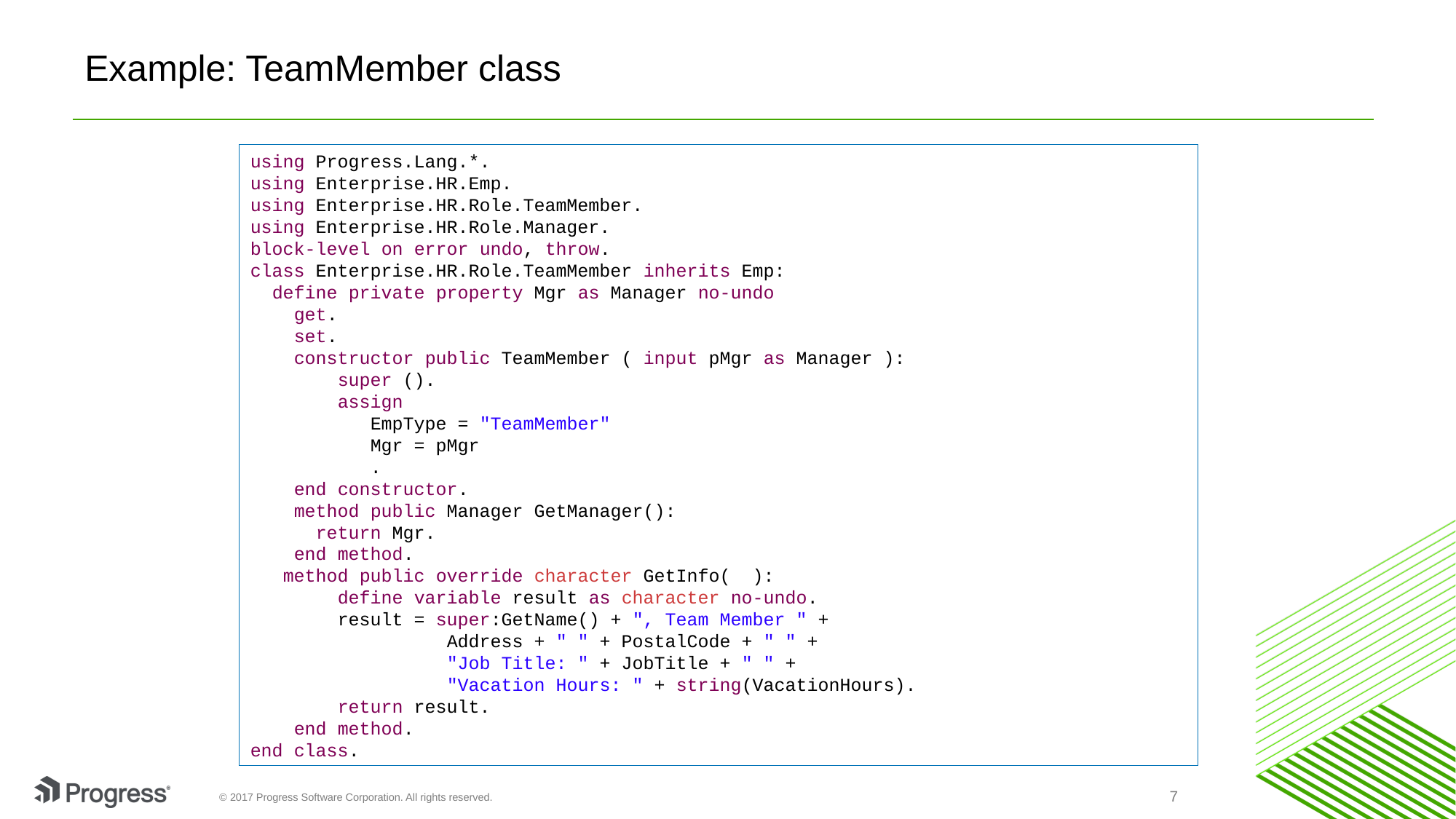

# Example: TeamMember class
using Progress.Lang.*.
using Enterprise.HR.Emp.
using Enterprise.HR.Role.TeamMember.
using Enterprise.HR.Role.Manager.
block-level on error undo, throw.
class Enterprise.HR.Role.TeamMember inherits Emp:
  define private property Mgr as Manager no-undo
    get.
    set.
    constructor public TeamMember ( input pMgr as Manager ):
        super ().
        assign
           EmpType = "TeamMember"
           Mgr = pMgr
           .
    end constructor.
    method public Manager GetManager():
      return Mgr.
    end method.
   method public override character GetInfo(  ):
        define variable result as character no-undo.
        result = super:GetName() + ", Team Member " +
                  Address + " " + PostalCode + " " +
                  "Job Title: " + JobTitle + " " +
                  "Vacation Hours: " + string(VacationHours).
        return result.
    end method.
end class.